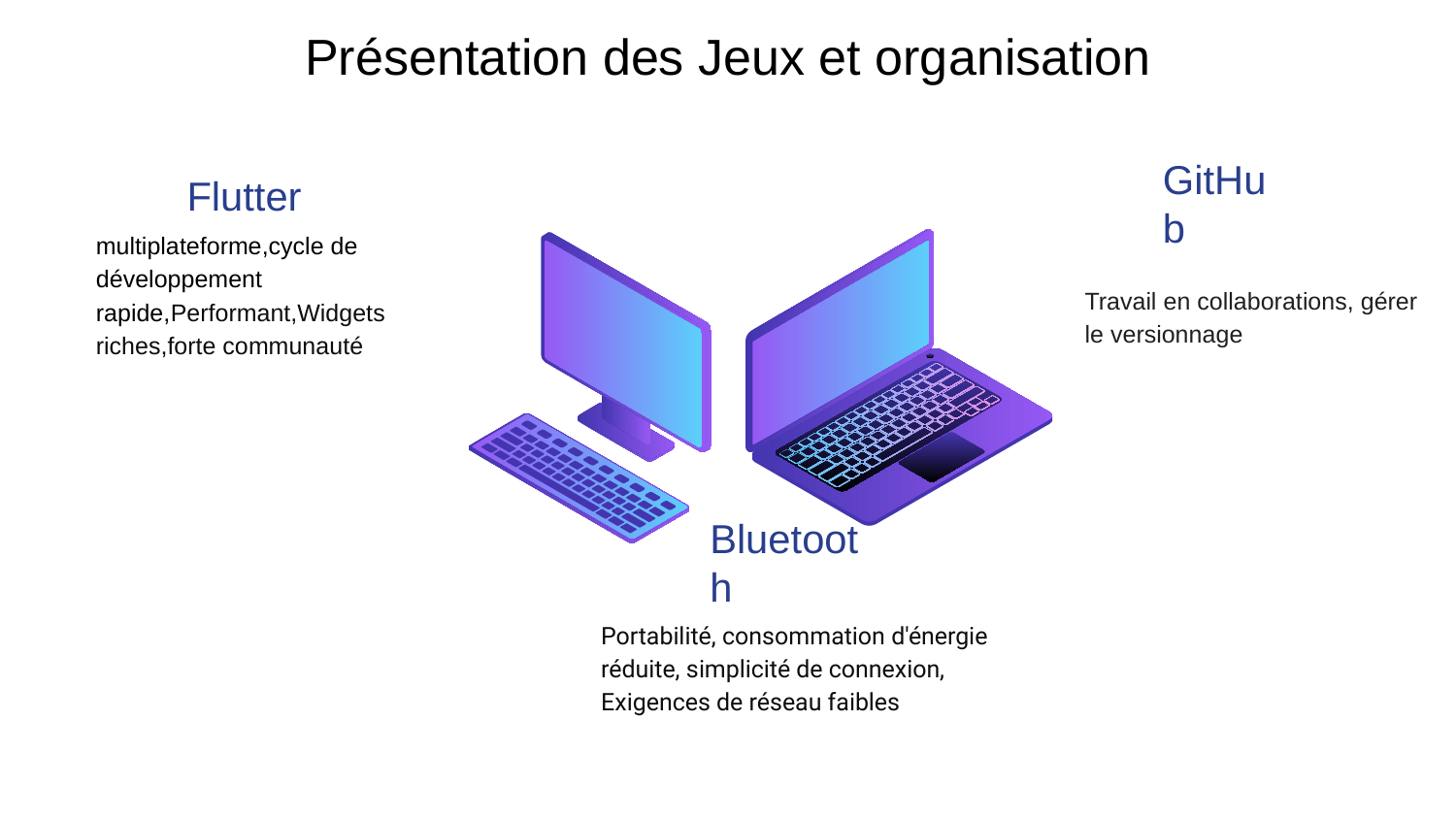

# Présentation des Jeux et organisation

Flutter
GitHub

Travail en collaborations, gérer le versionnage
multiplateforme,cycle de développement rapide,Performant,Widgets riches,forte communauté

Bluetooth

Portabilité, consommation d'énergie réduite, simplicité de connexion, Exigences de réseau faibles